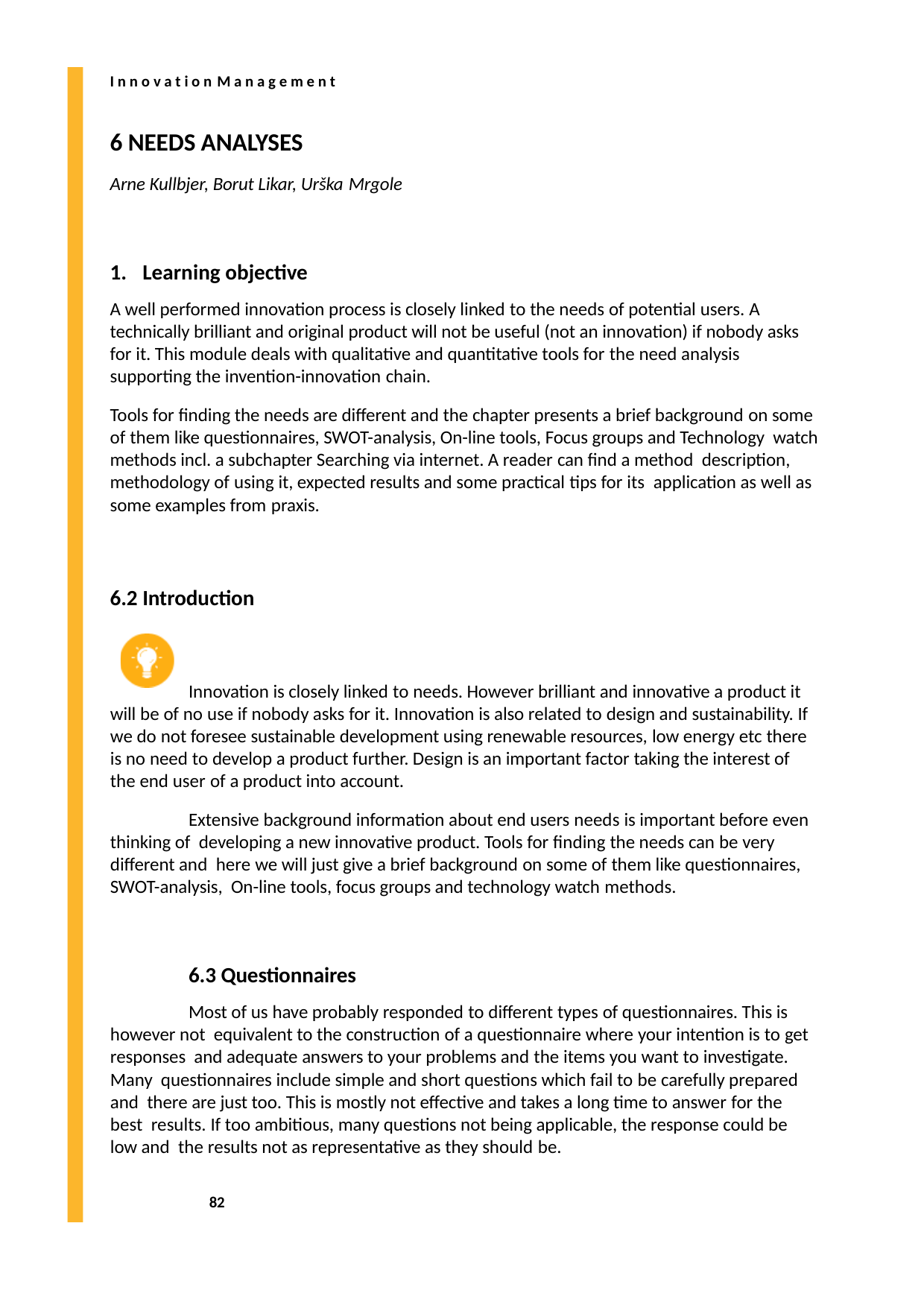

I n n o v a t i o n M a n a g e m e n t

NEEDS ANALYSES
Arne Kullbjer, Borut Likar, Urška Mrgole

Learning objective
A well performed innovation process is closely linked to the needs of potential users. A  technically brilliant and original product will not be useful (not an innovation) if nobody asks  for it. This module deals with qualitative and quantitative tools for the need analysis  supporting the invention-innovation chain.
Tools for finding the needs are different and the chapter presents a brief background on some  of them like questionnaires, SWOT-analysis, On-line tools, Focus groups and Technology  watch methods incl. a subchapter Searching via internet. A reader can find a method  description, methodology of using it, expected results and some practical tips for its  application as well as some examples from praxis.
6.2 Introduction

Innovation is closely linked to needs. However brilliant and innovative a product it  will be of no use if nobody asks for it. Innovation is also related to design and sustainability. If  we do not foresee sustainable development using renewable resources, low energy etc there  is no need to develop a product further. Design is an important factor taking the interest of  the end user of a product into account.
Extensive background information about end users needs is important before even thinking of  developing a new innovative product. Tools for finding the needs can be very different and  here we will just give a brief background on some of them like questionnaires, SWOT-analysis,  On-line tools, focus groups and technology watch methods.

6.3 Questionnaires
Most of us have probably responded to different types of questionnaires. This is however not  equivalent to the construction of a questionnaire where your intention is to get responses  and adequate answers to your problems and the items you want to investigate. Many  questionnaires include simple and short questions which fail to be carefully prepared and  there are just too. This is mostly not effective and takes a long time to answer for the best  results. If too ambitious, many questions not being applicable, the response could be low and  the results not as representative as they should be.

82